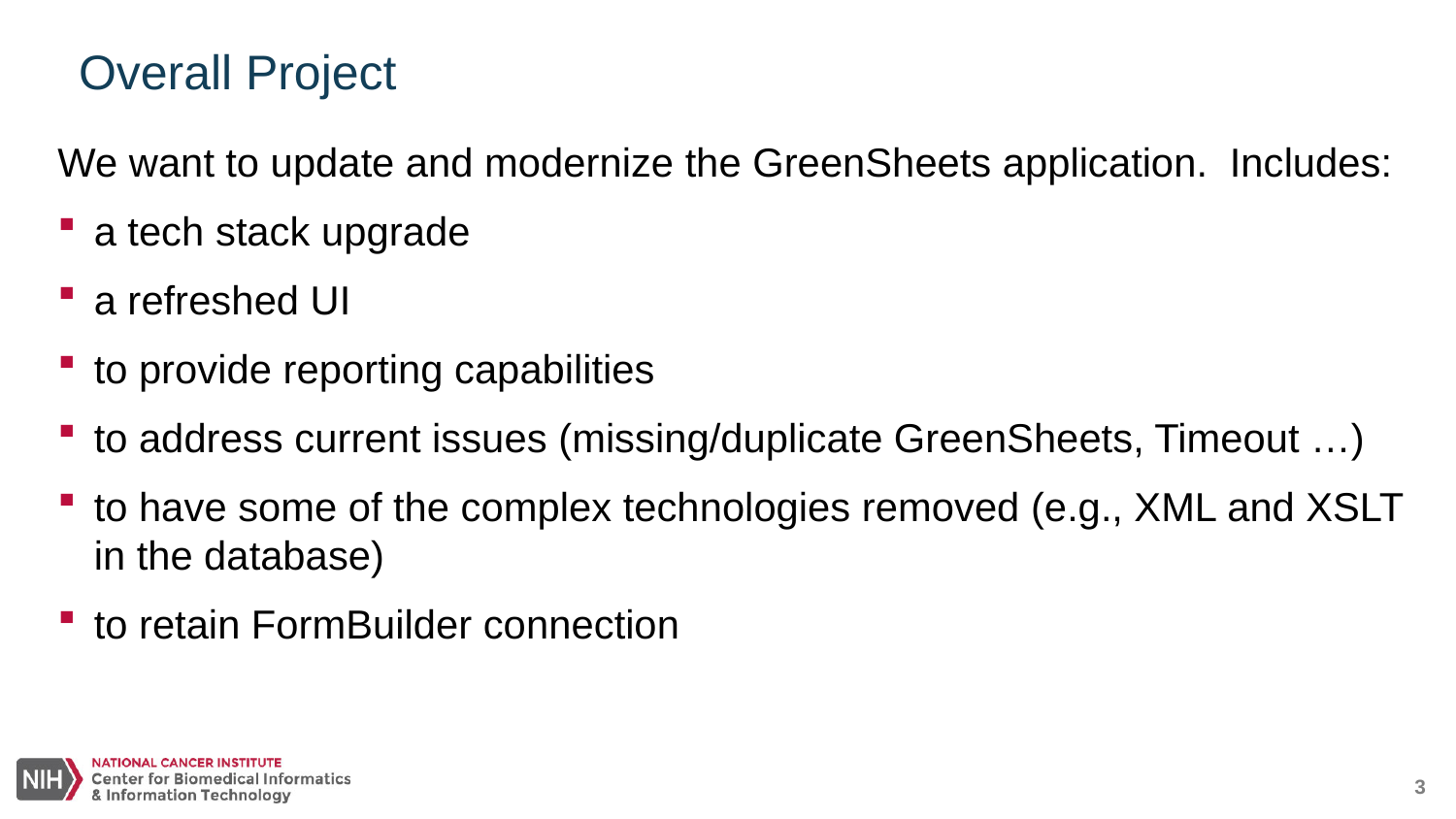

# Overall Project
We want to update and modernize the GreenSheets application.  Includes:
a tech stack upgrade
a refreshed UI
to provide reporting capabilities
to address current issues (missing/duplicate GreenSheets, Timeout …)
to have some of the complex technologies removed (e.g., XML and XSLT in the database)
to retain FormBuilder connection